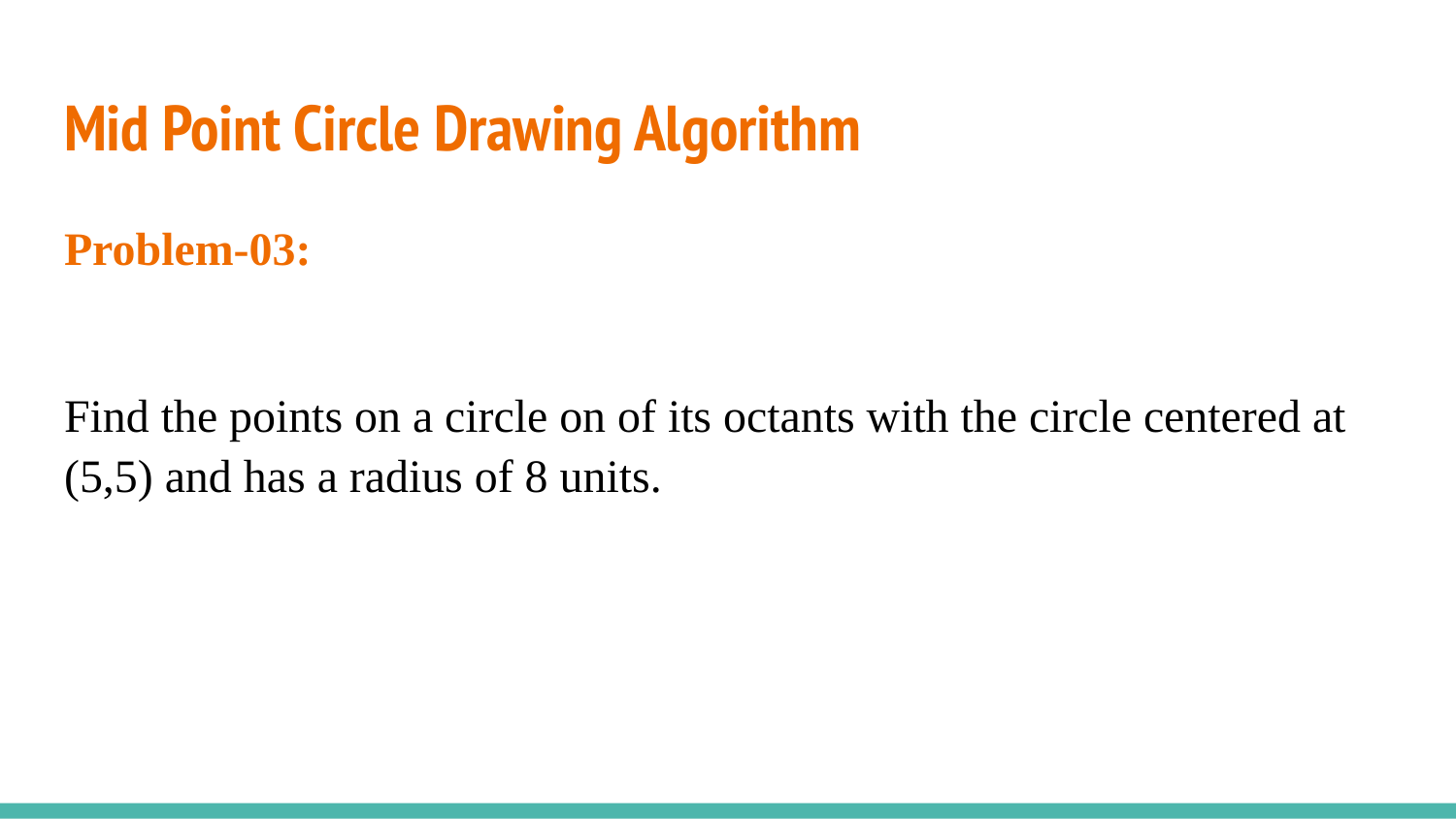

# Mid Point Circle Drawing Algorithm
Problem-03:

Find the points on a circle on of its octants with the circle centered at (5,5) and has a radius of 8 units.

29